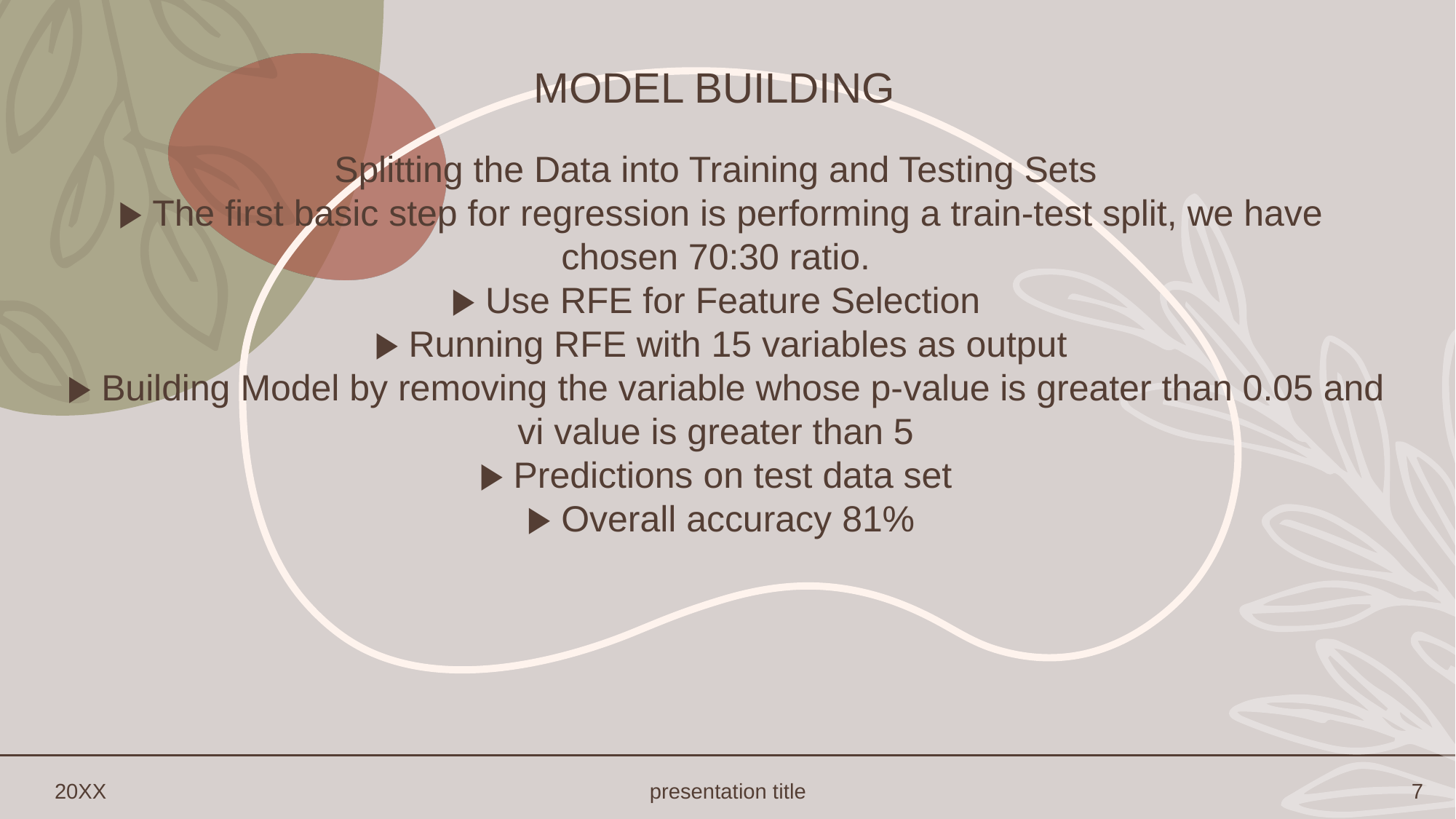

# MODEL BUILDING
Splitting the Data into Training and Testing Sets
▶ The first basic step for regression is performing a train-test split, we have chosen 70:30 ratio.
▶ Use RFE for Feature Selection
▶ Running RFE with 15 variables as output
 ▶ Building Model by removing the variable whose p-value is greater than 0.05 and vi value is greater than 5
▶ Predictions on test data set
▶ Overall accuracy 81%
20XX
presentation title
7